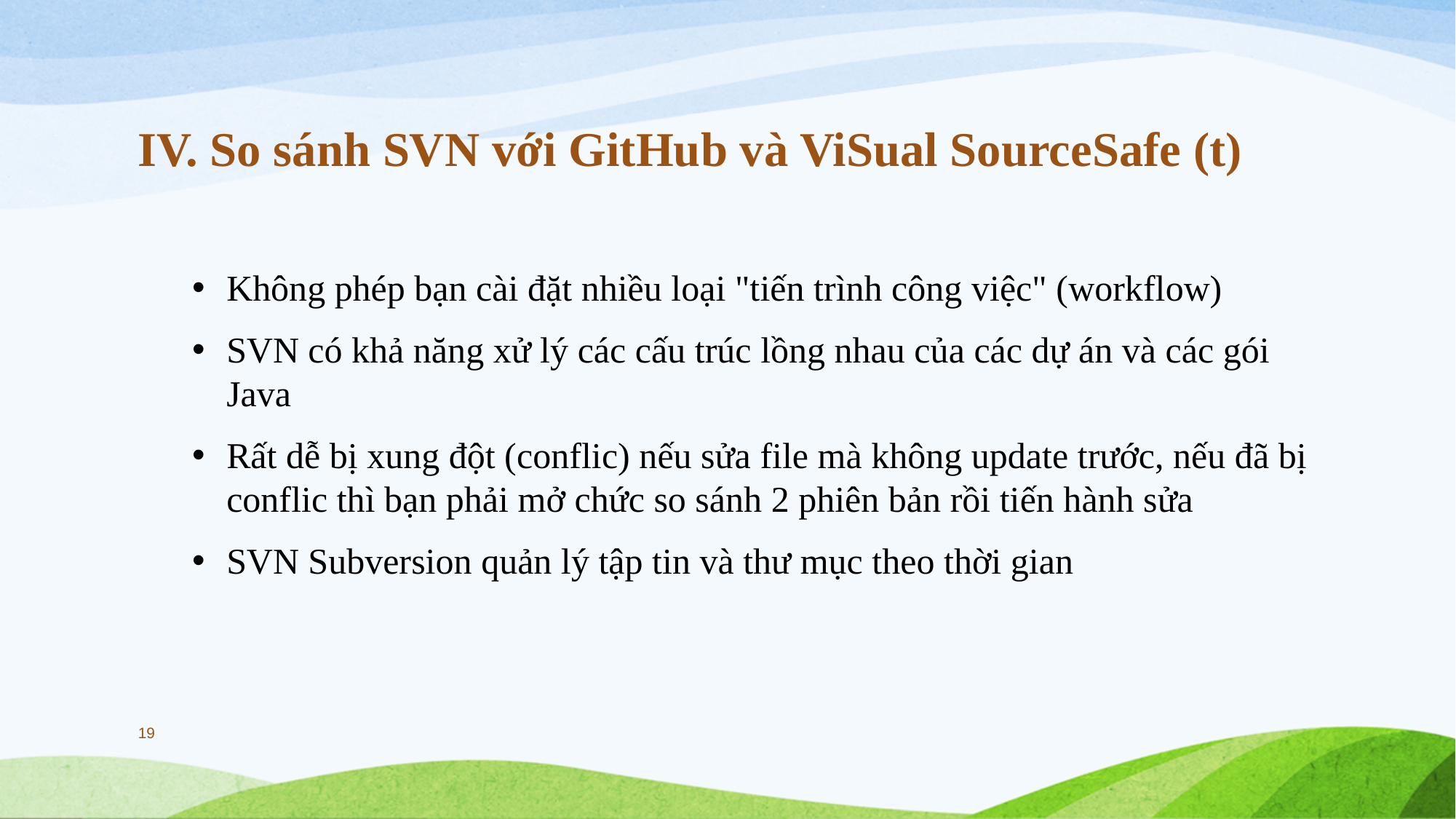

# IV. So sánh SVN với GitHub và ViSual SourceSafe (t)
Không phép bạn cài đặt nhiều loại "tiến trình công việc" (workflow)
SVN có khả năng xử lý các cấu trúc lồng nhau của các dự án và các gói Java
Rất dễ bị xung đột (conflic) nếu sửa file mà không update trước, nếu đã bị conflic thì bạn phải mở chức so sánh 2 phiên bản rồi tiến hành sửa
SVN Subversion quản lý tập tin và thư mục theo thời gian
19